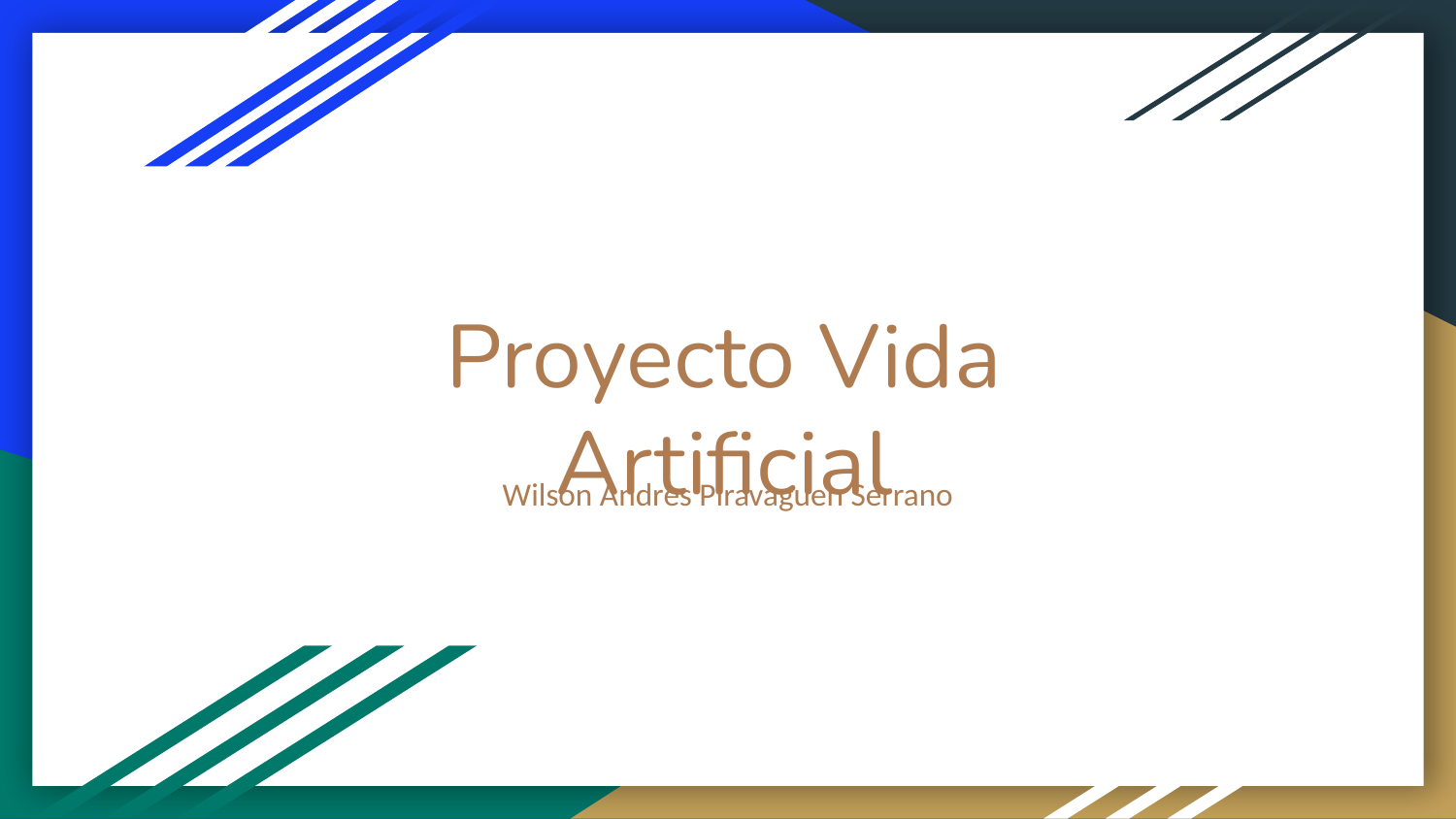

# Proyecto Vida Artificial
Wilson Andres Piravaguen Serrano